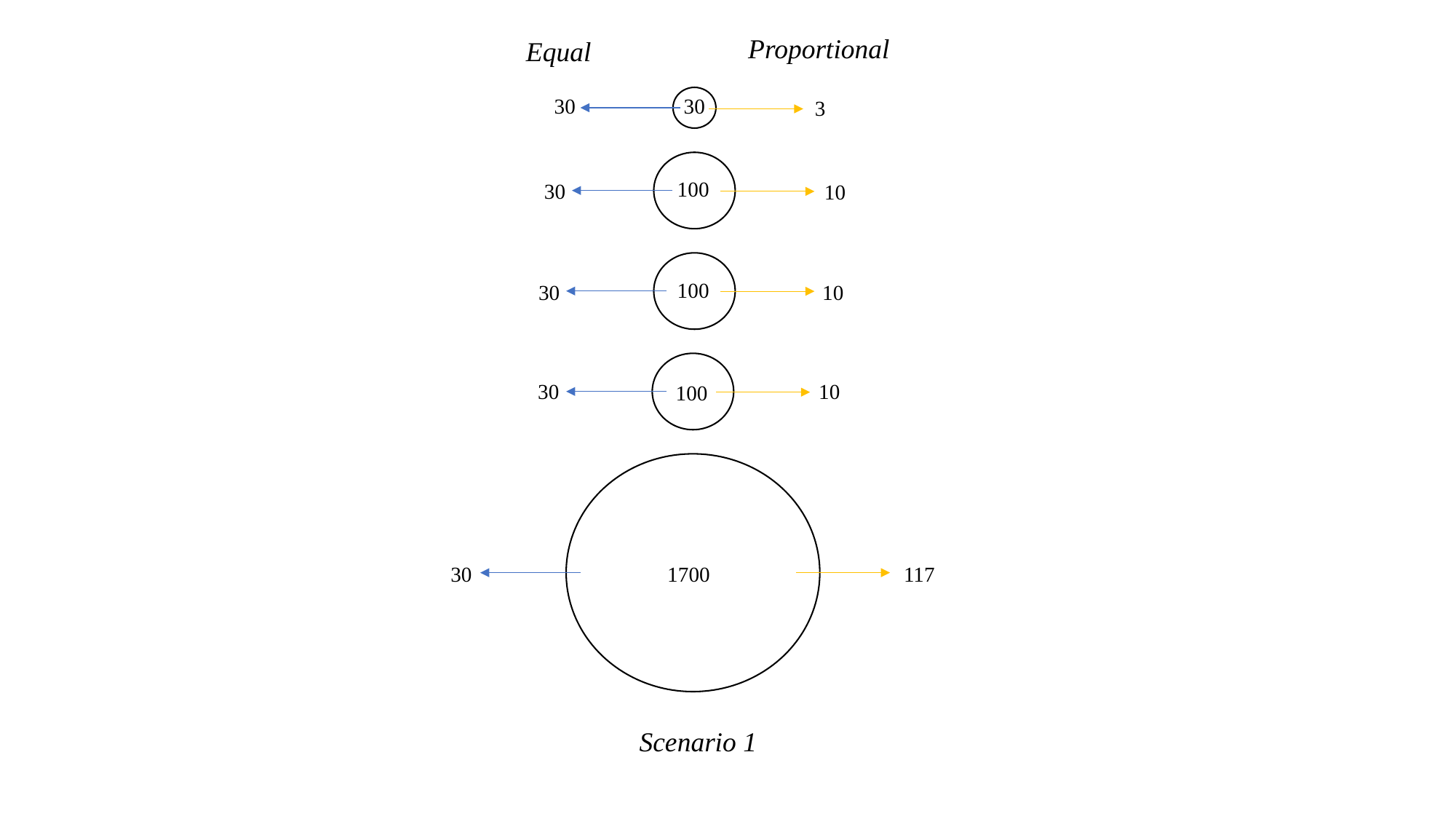

Proportional
Equal

30
30
3

100
30
10

100
30
10

30
10
100

30
117
1700
Scenario 1